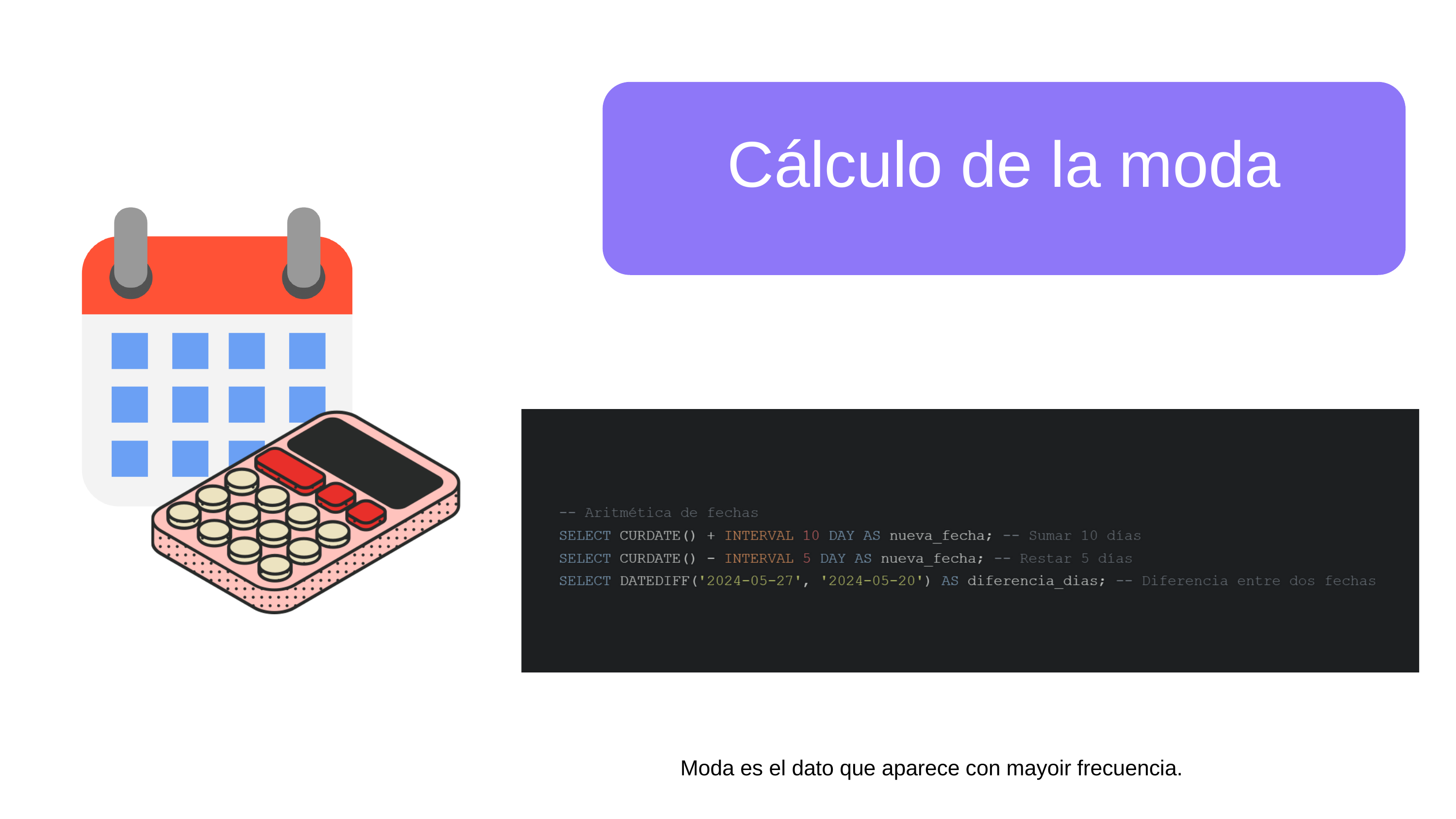

Cálculo de la moda

Moda es el dato que aparece con mayoir frecuencia.